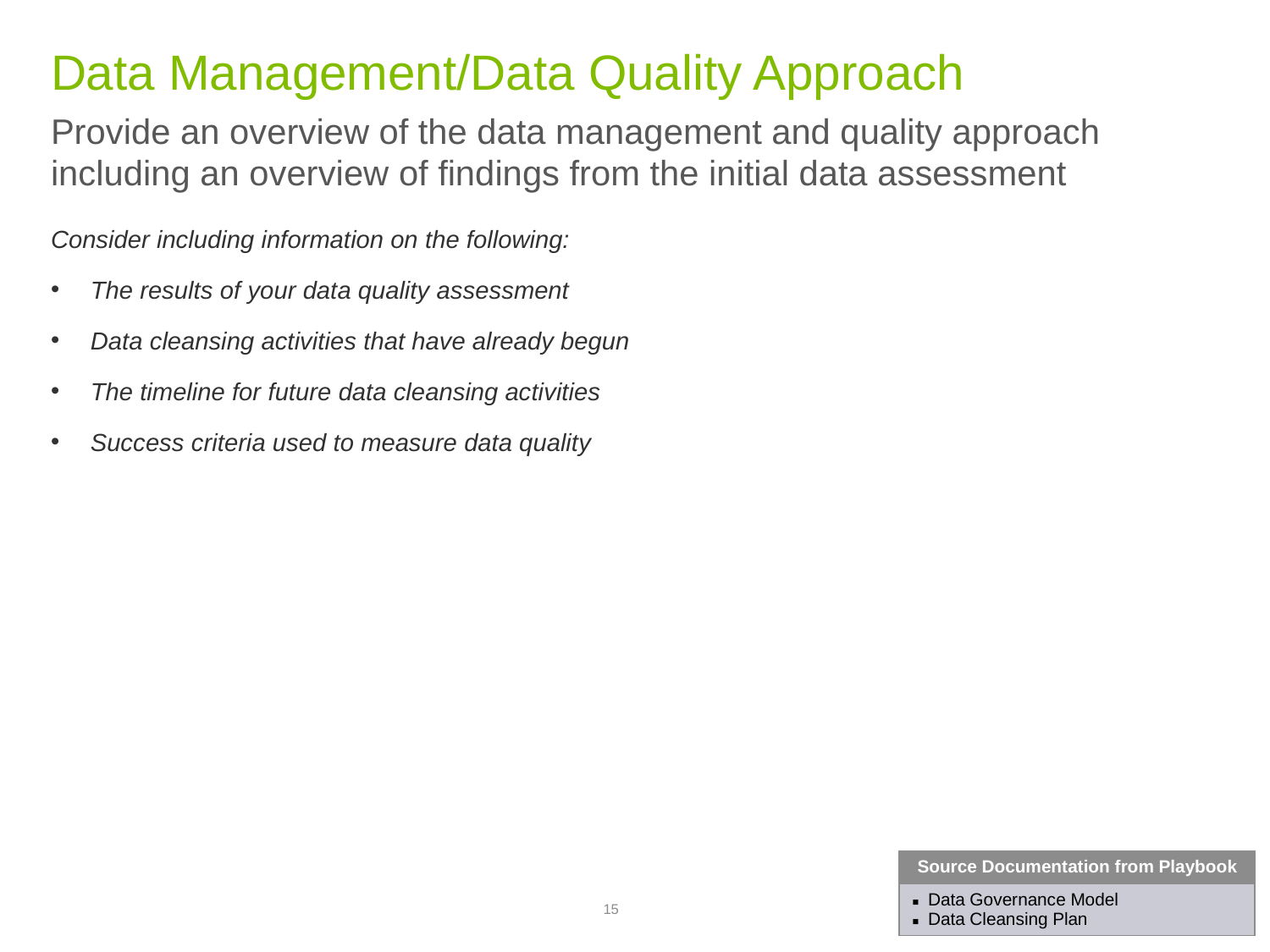

# Data Management/Data Quality Approach
Provide an overview of the data management and quality approach including an overview of findings from the initial data assessment
Consider including information on the following:
The results of your data quality assessment
Data cleansing activities that have already begun
The timeline for future data cleansing activities
Success criteria used to measure data quality
| Source Documentation from Playbook |
| --- |
| Data Governance Model Data Cleansing Plan |